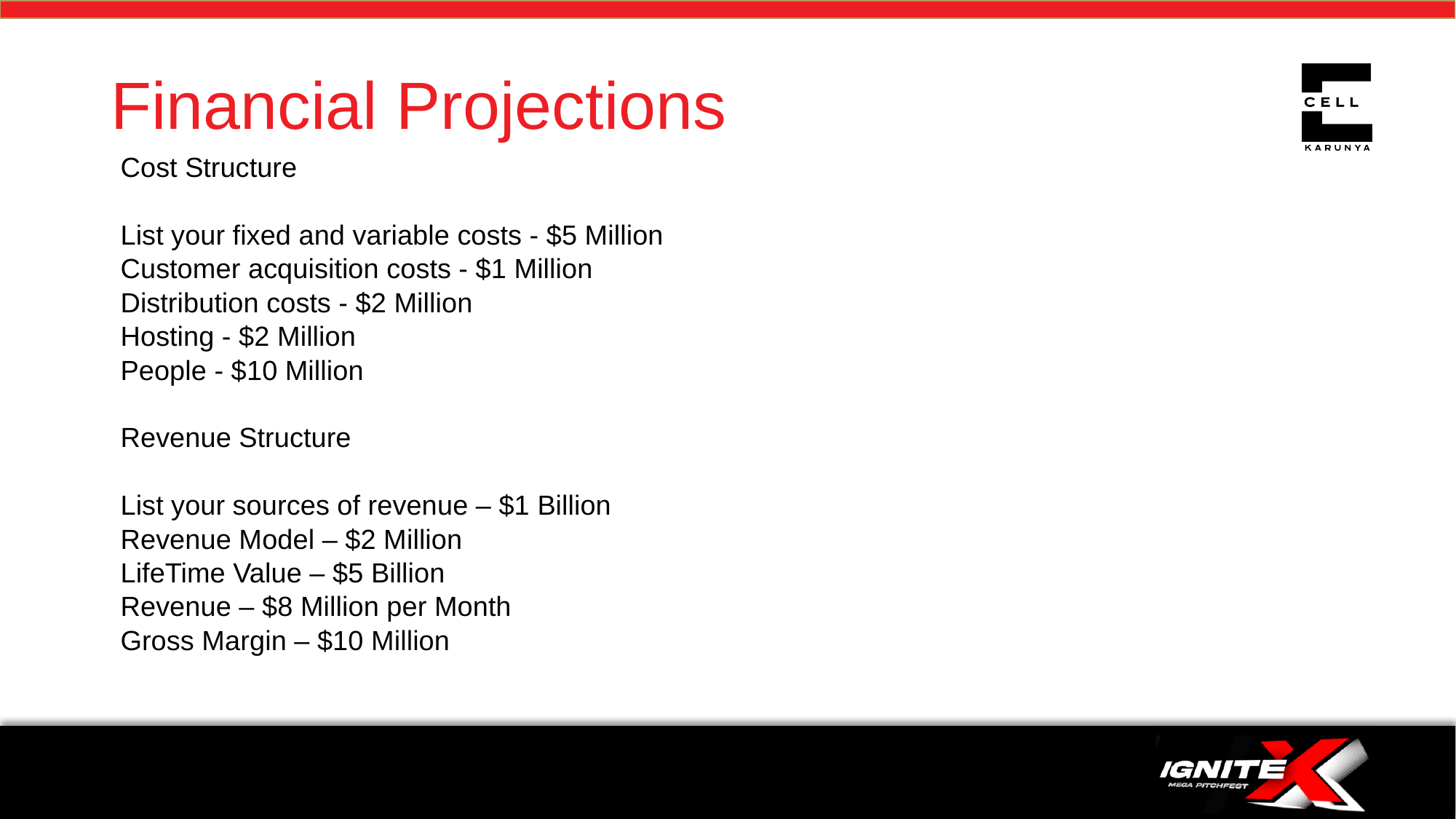

# Financial Projections
Cost Structure

List your fixed and variable costs - $5 Million
Customer acquisition costs - $1 Million
Distribution costs - $2 Million
Hosting - $2 Million
People - $10 Million

Revenue Structure

List your sources of revenue – $1 Billion
Revenue Model – $2 Million
LifeTime Value – $5 Billion
Revenue – $8 Million per Month
Gross Margin – $10 Million